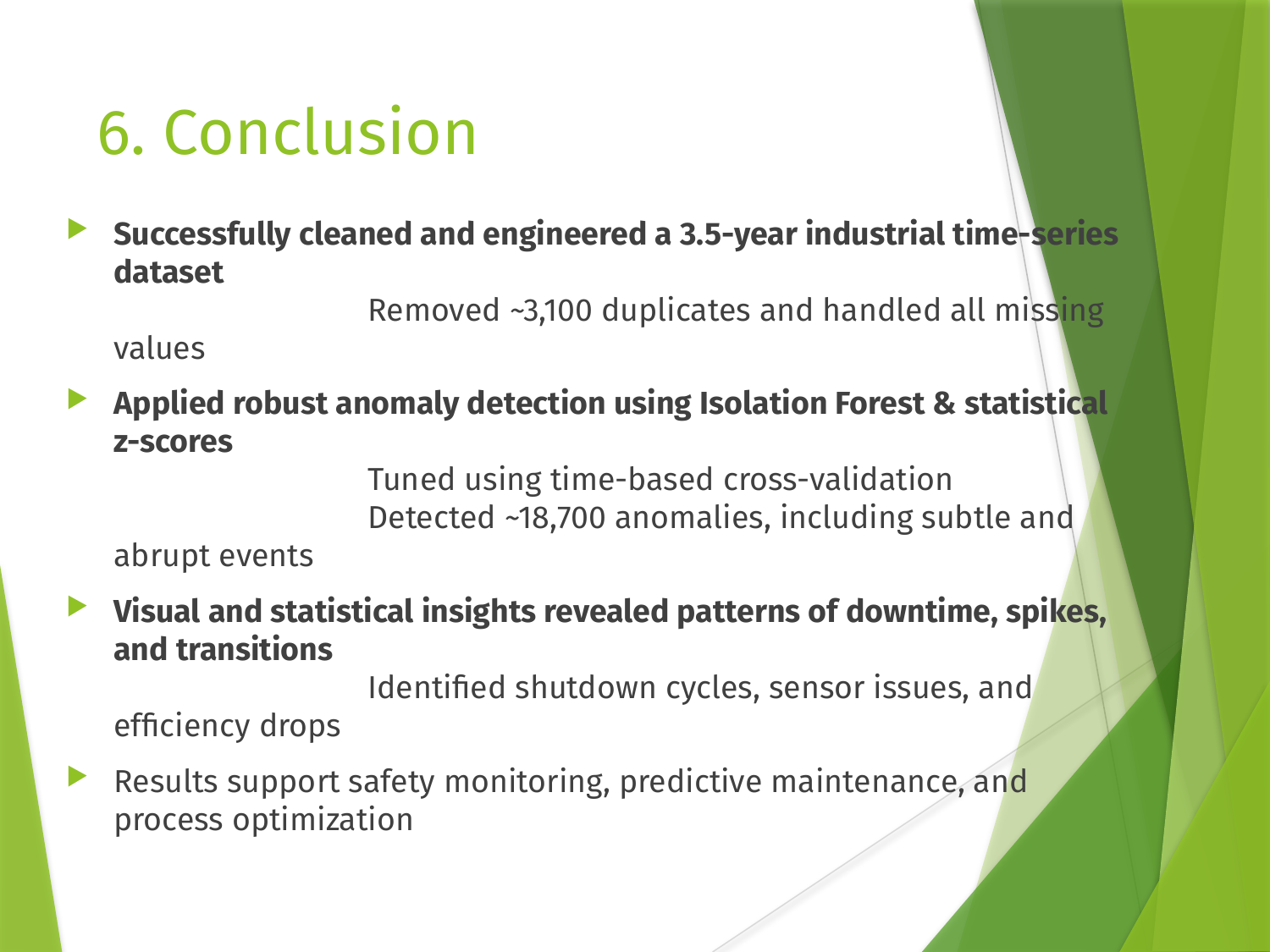

# 6. Conclusion
Successfully cleaned and engineered a 3.5-year industrial time-series dataset
		Removed ~3,100 duplicates and handled all missing values
Applied robust anomaly detection using Isolation Forest & statistical z-scores
		Tuned using time-based cross-validation
		Detected ~18,700 anomalies, including subtle and abrupt events
Visual and statistical insights revealed patterns of downtime, spikes, and transitions
		Identified shutdown cycles, sensor issues, and efficiency drops
Results support safety monitoring, predictive maintenance, and process optimization